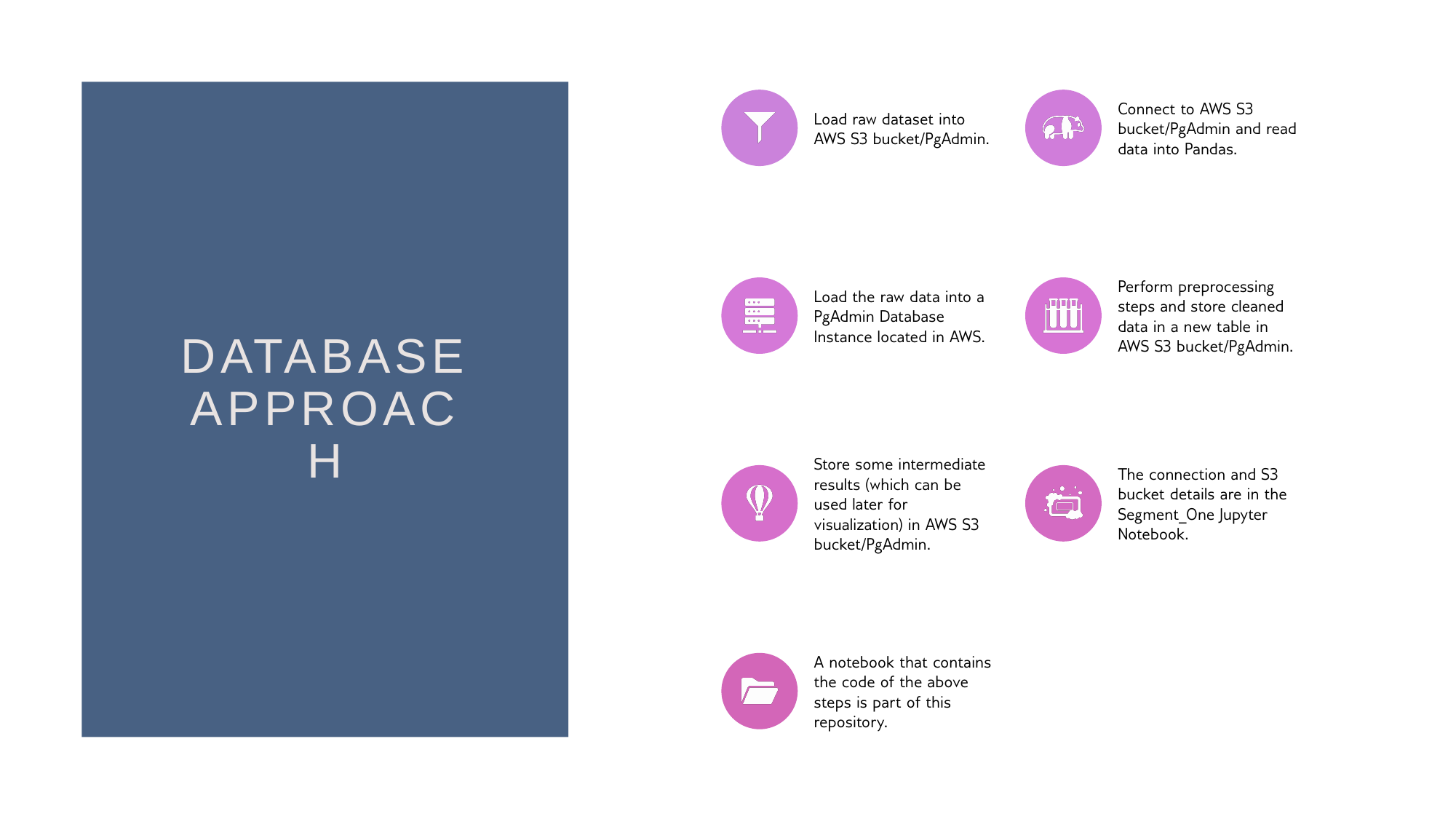

Load raw dataset into AWS S3 bucket/PgAdmin.
Connect to AWS S3 bucket/PgAdmin and read data into Pandas.
Load the raw data into a PgAdmin Database Instance located in AWS.
Perform preprocessing steps and store cleaned data in a new table in AWS S3 bucket/PgAdmin.
Store some intermediate results (which can be used later for visualization) in AWS S3 bucket/PgAdmin.
The connection and S3 bucket details are in the Segment_One Jupyter Notebook.
A notebook that contains the code of the above steps is part of this repository.
# Database approach